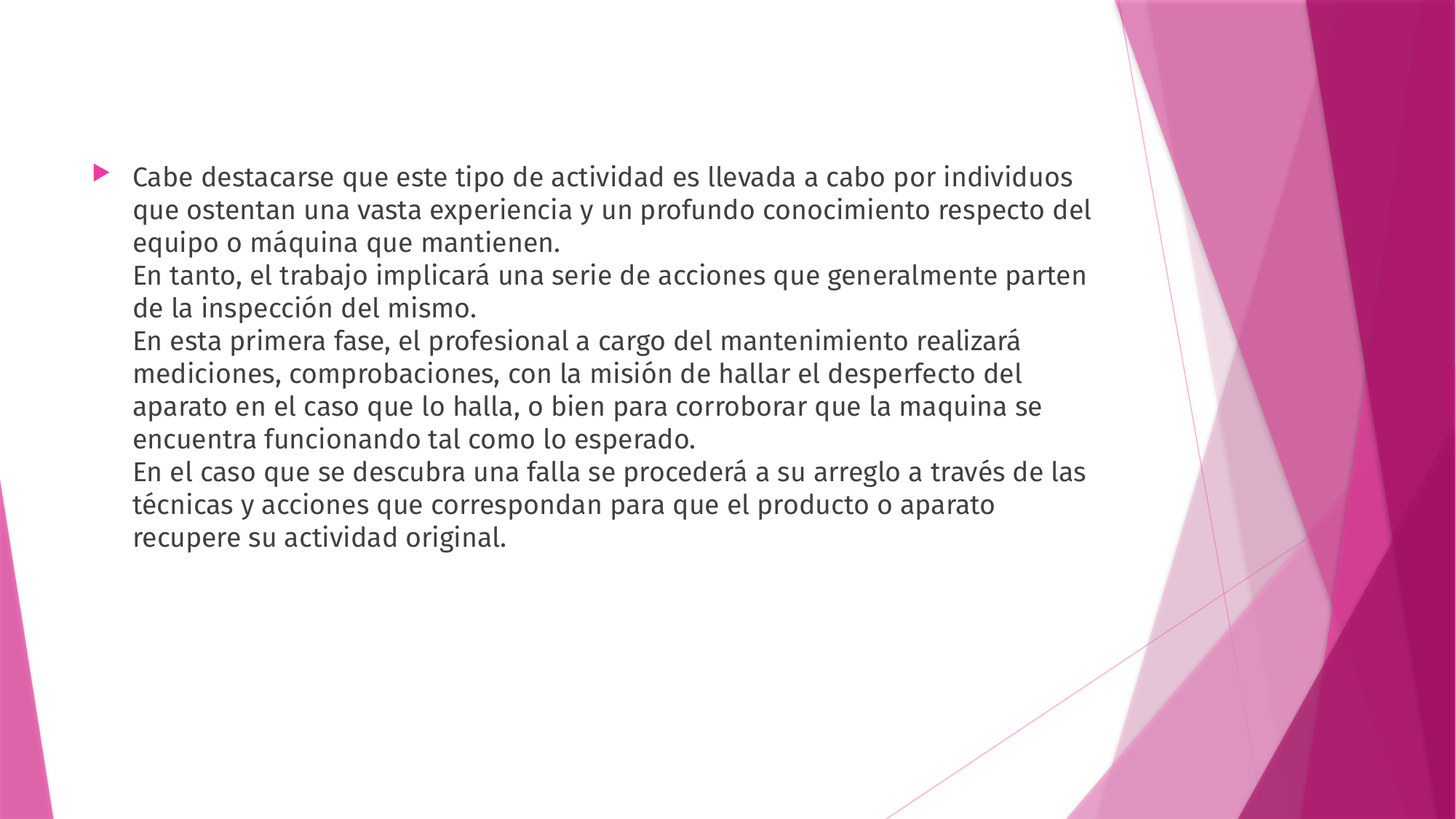

Cabe destacarse que este tipo de actividad es llevada a cabo por individuos que ostentan una vasta experiencia y un profundo conocimiento respecto del equipo o máquina que mantienen.
En tanto, el trabajo implicará una serie de acciones que generalmente parten de la inspección del mismo.
En esta primera fase, el profesional a cargo del mantenimiento realizará mediciones, comprobaciones, con la misión de hallar el desperfecto del aparato en el caso que lo halla, o bien para corroborar que la maquina se encuentra funcionando tal como lo esperado.
En el caso que se descubra una falla se procederá a su arreglo a través de las técnicas y acciones que correspondan para que el producto o aparato recupere su actividad original.